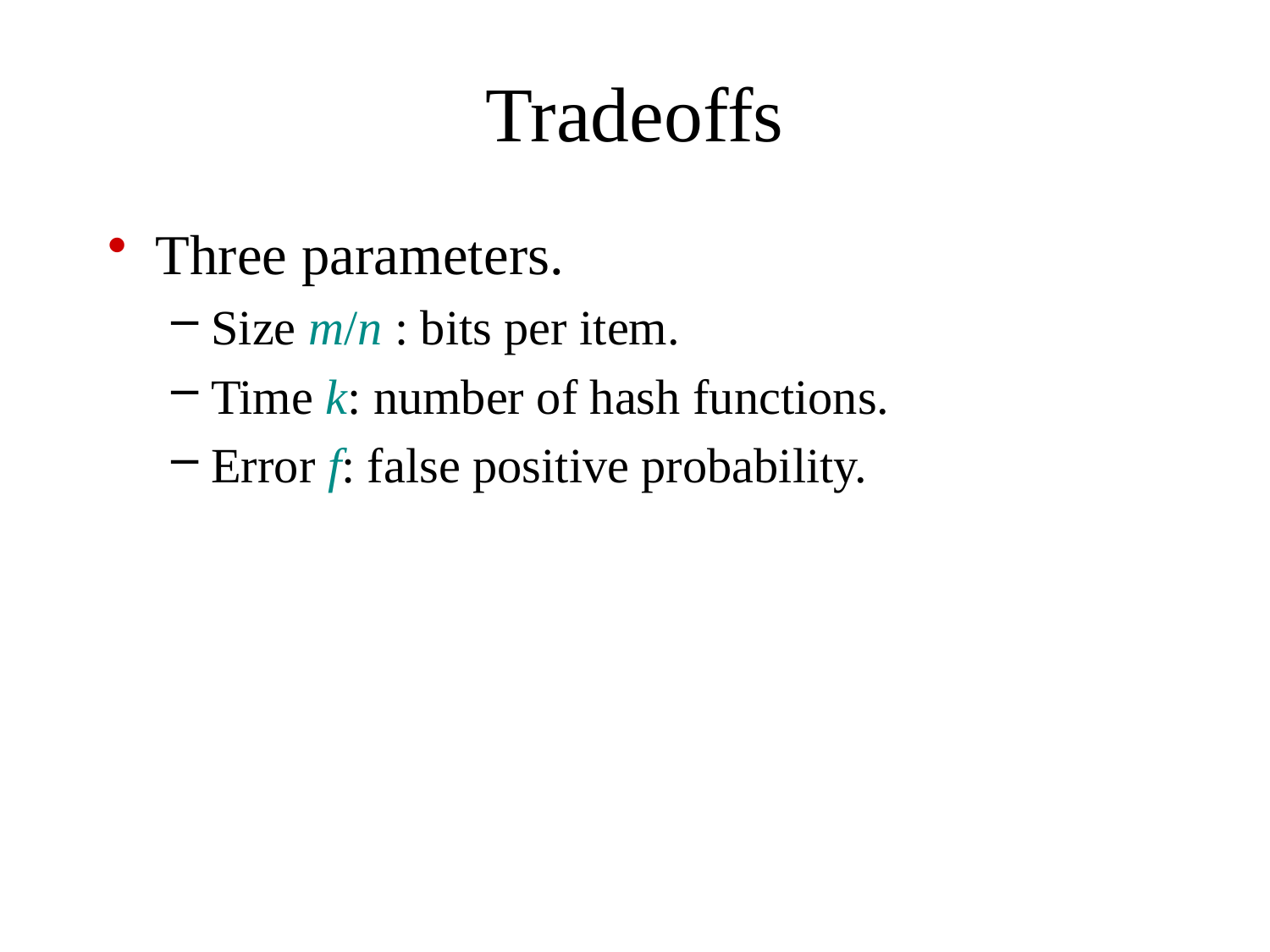

# Tradeoffs
Three parameters.
Size m/n : bits per item.
Time k: number of hash functions.
Error f: false positive probability.
69